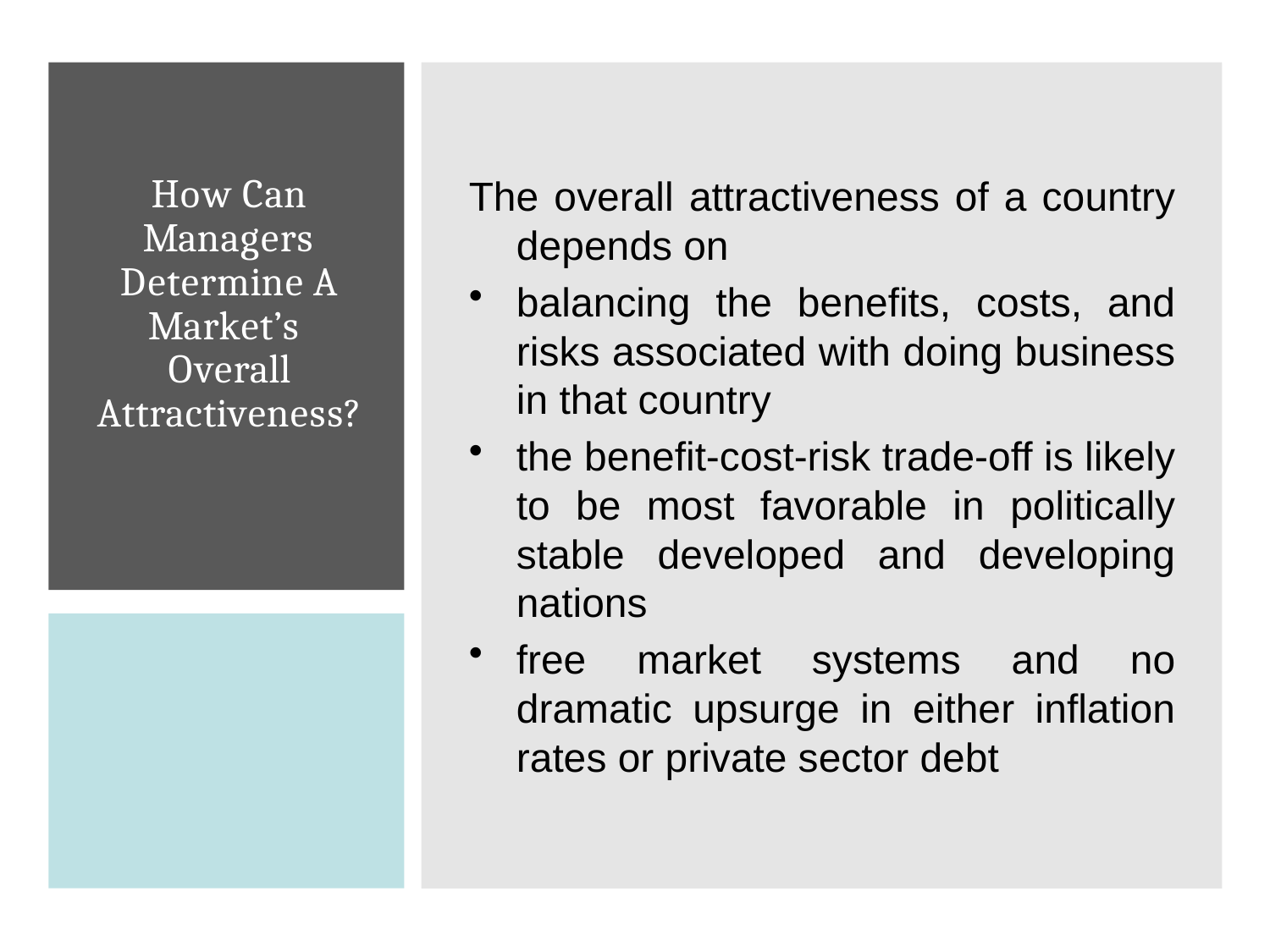

The overall attractiveness of a country depends on
balancing the benefits, costs, and risks associated with doing business in that country
the benefit-cost-risk trade-off is likely to be most favorable in politically stable developed and developing nations
free market systems and no dramatic upsurge in either inflation rates or private sector debt
# How Can Managers Determine A Market’s Overall Attractiveness?